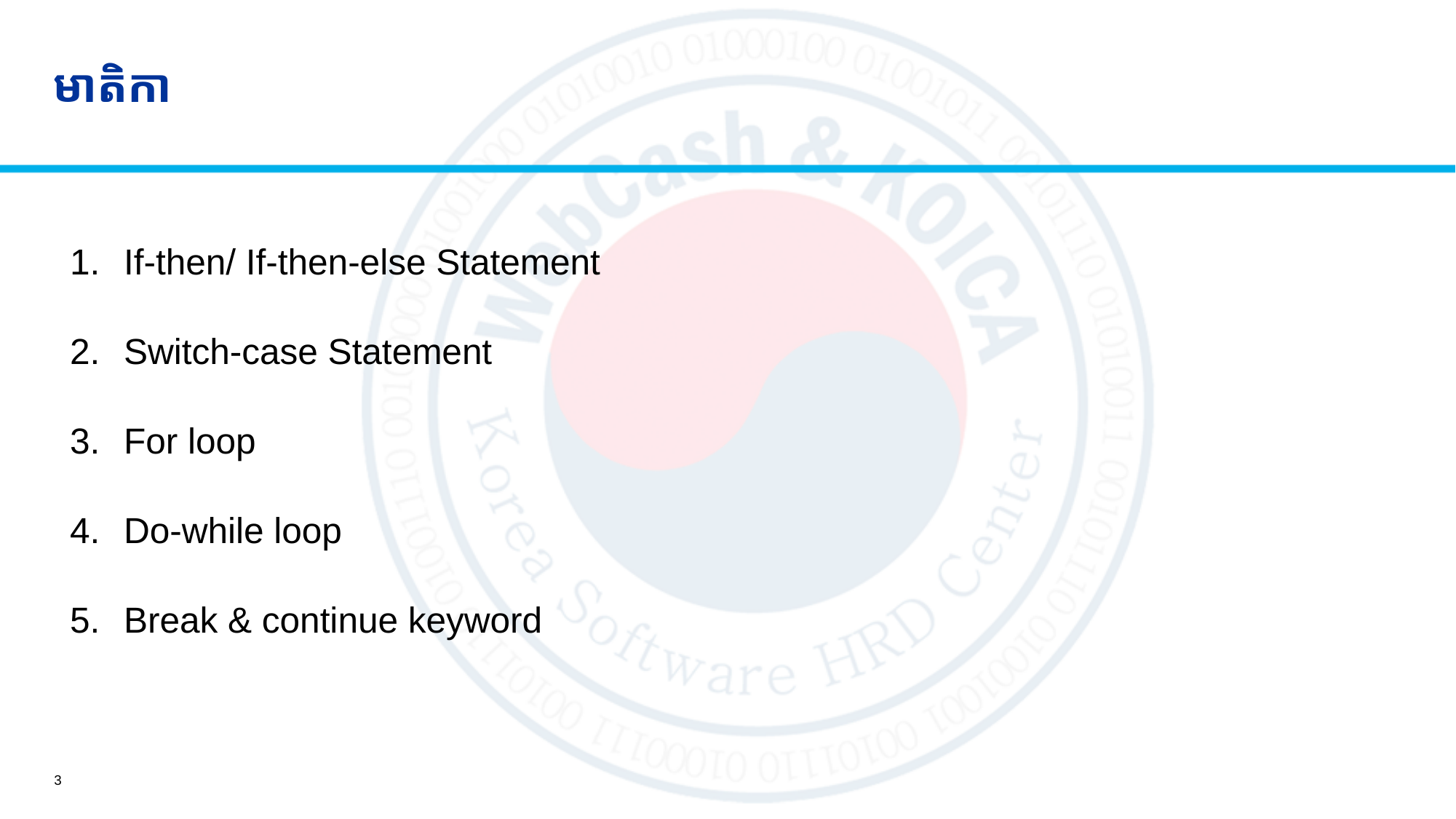

# មាតិកា
If-then/ If-then-else Statement
Switch-case Statement
For loop
Do-while loop
Break & continue keyword

3